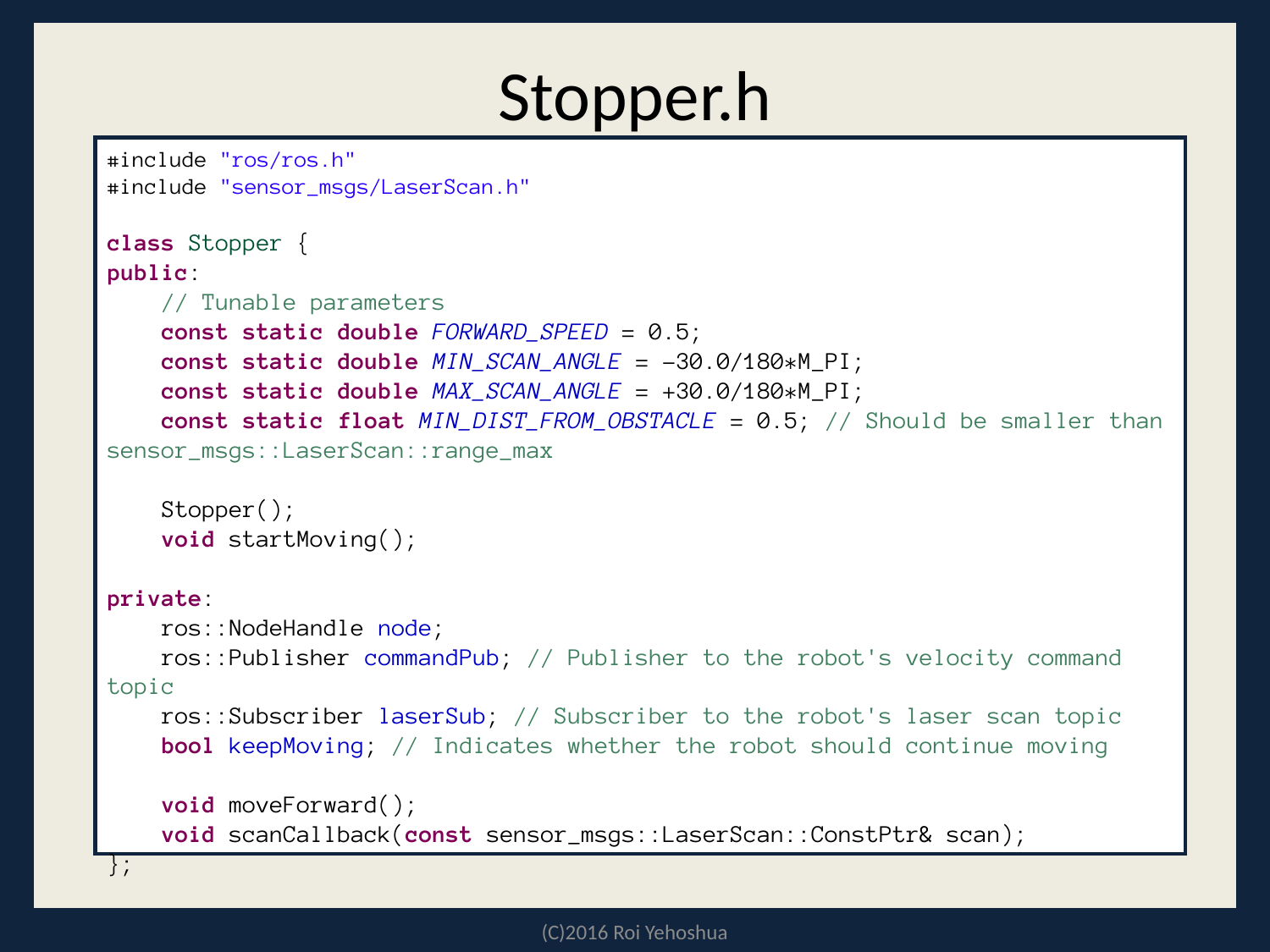

Stopper.h
#include "ros/ros.h"
#include "sensor_msgs/LaserScan.h"

class Stopper {
public:
    // Tunable parameters
    const static double FORWARD_SPEED = 0.5;
    const static double MIN_SCAN_ANGLE = -30.0/180*M_PI;
    const static double MAX_SCAN_ANGLE = +30.0/180*M_PI;
    const static float MIN_DIST_FROM_OBSTACLE = 0.5; // Should be smaller than sensor_msgs::LaserScan::range_max

    Stopper();
    void startMoving();

private:
    ros::NodeHandle node;
    ros::Publisher commandPub; // Publisher to the robot's velocity command topic
    ros::Subscriber laserSub; // Subscriber to the robot's laser scan topic
    bool keepMoving; // Indicates whether the robot should continue moving

    void moveForward();
    void scanCallback(const sensor_msgs::LaserScan::ConstPtr& scan);
};
(C)2016 Roi Yehoshua